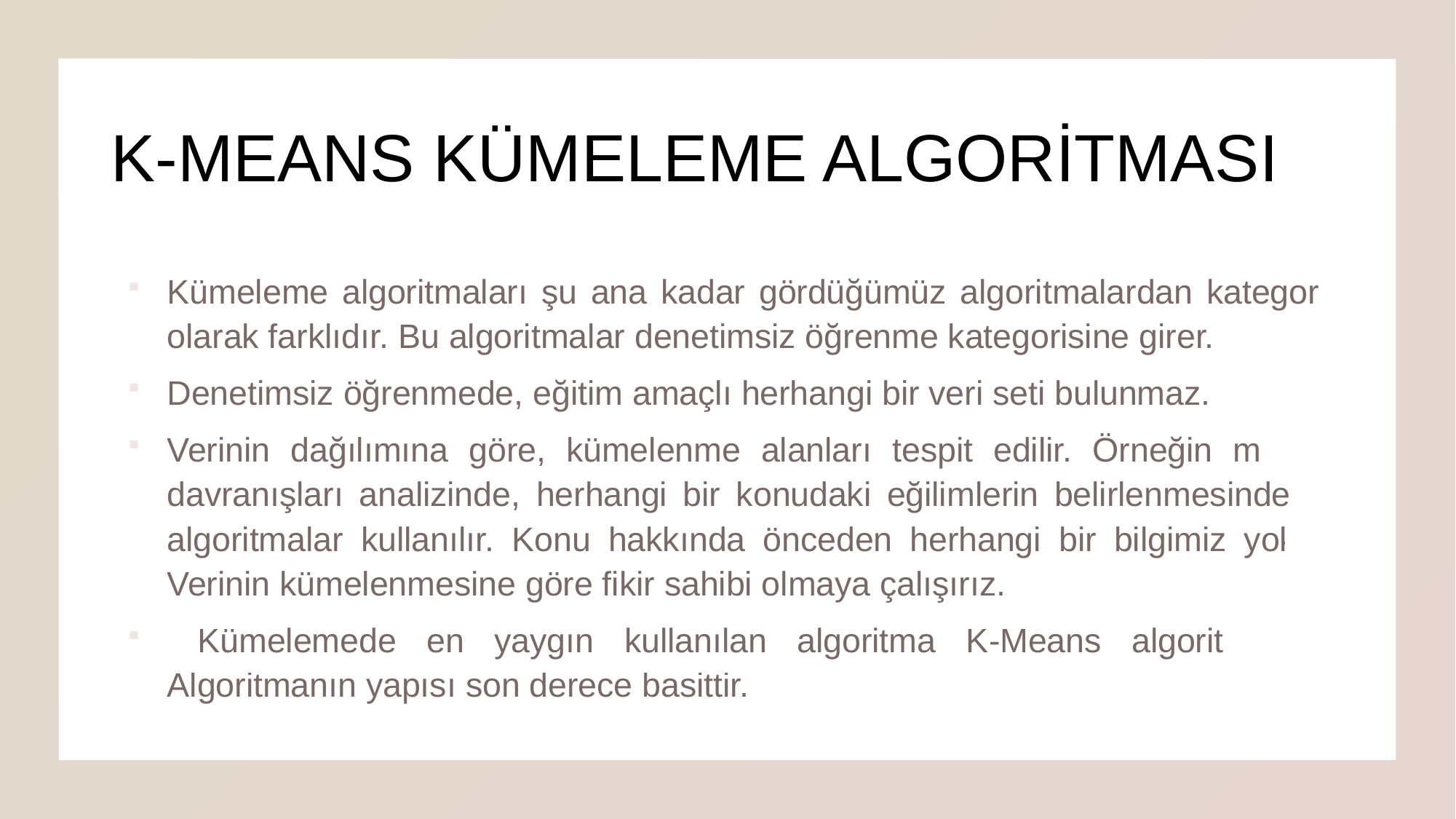

# K-MEANS KÜMELEME ALGORİTMASI
Kümeleme algoritmaları şu ana kadar gördüğümüz algoritmalardan kategorik olarak farklıdır. Bu algoritmalar denetimsiz öğrenme kategorisine girer.
Denetimsiz öğrenmede, eğitim amaçlı herhangi bir veri seti bulunmaz.
Verinin dağılımına göre, kümelenme alanları tespit edilir. Örneğin müşteri davranışları analizinde, herhangi bir konudaki eğilimlerin belirlenmesinde bu algoritmalar kullanılır. Konu hakkında önceden herhangi bir bilgimiz yoktur. Verinin kümelenmesine göre fikir sahibi olmaya çalışırız.
 Kümelemede en yaygın kullanılan algoritma K-Means algoritmasıdır. Algoritmanın yapısı son derece basittir.